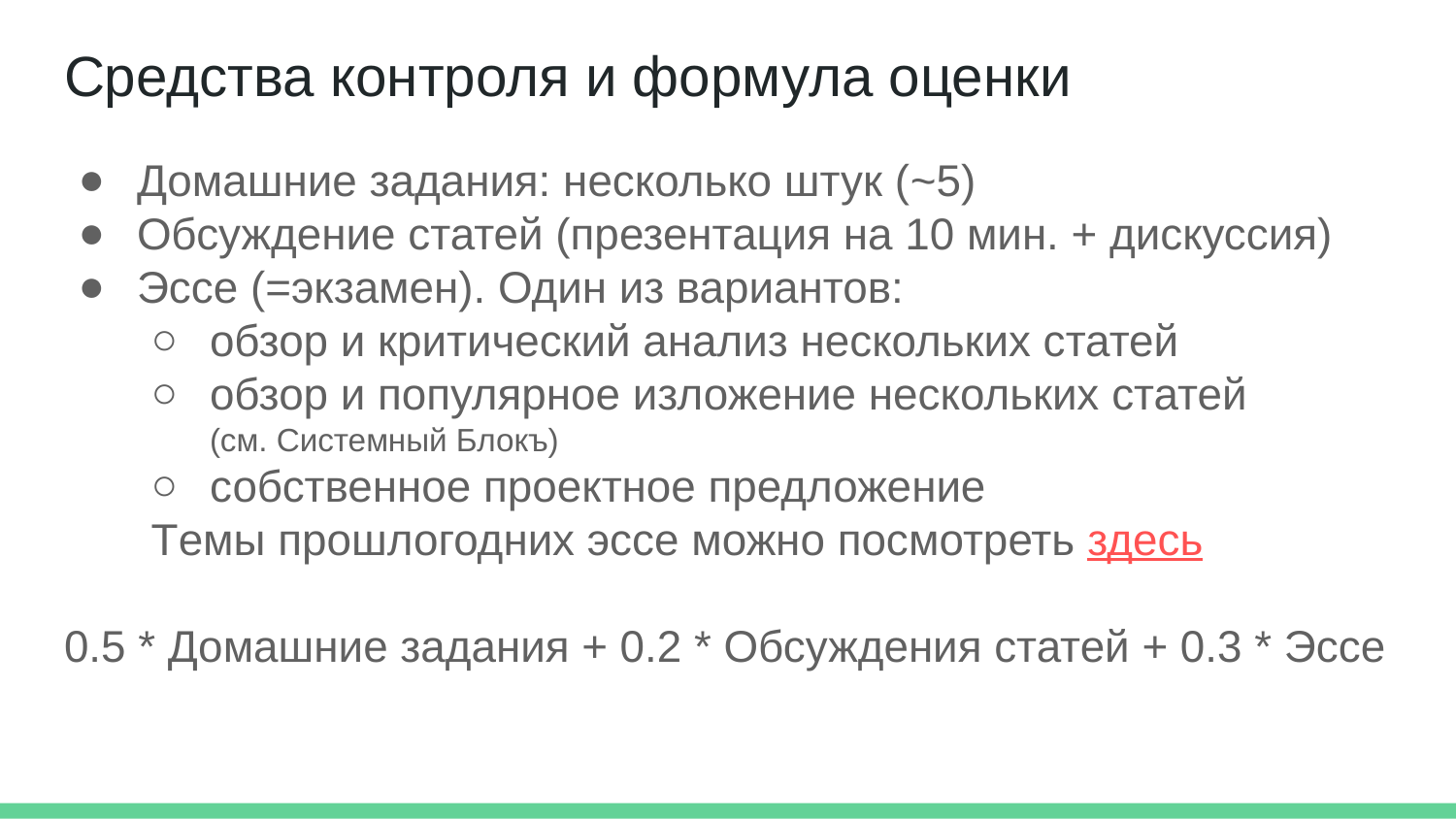

# Средства контроля и формула оценки
Домашние задания: несколько штук (~5)
Обсуждение статей (презентация на 10 мин. + дискуссия)
Эссе (=экзамен). Один из вариантов:
обзор и критический анализ нескольких статей
обзор и популярное изложение нескольких статей
(см. Системный Блокъ)
собственное проектное предложение
Темы прошлогодних эссе можно посмотреть здесь

0.5 * Домашние задания + 0.2 * Обсуждения статей + 0.3 * Эссе